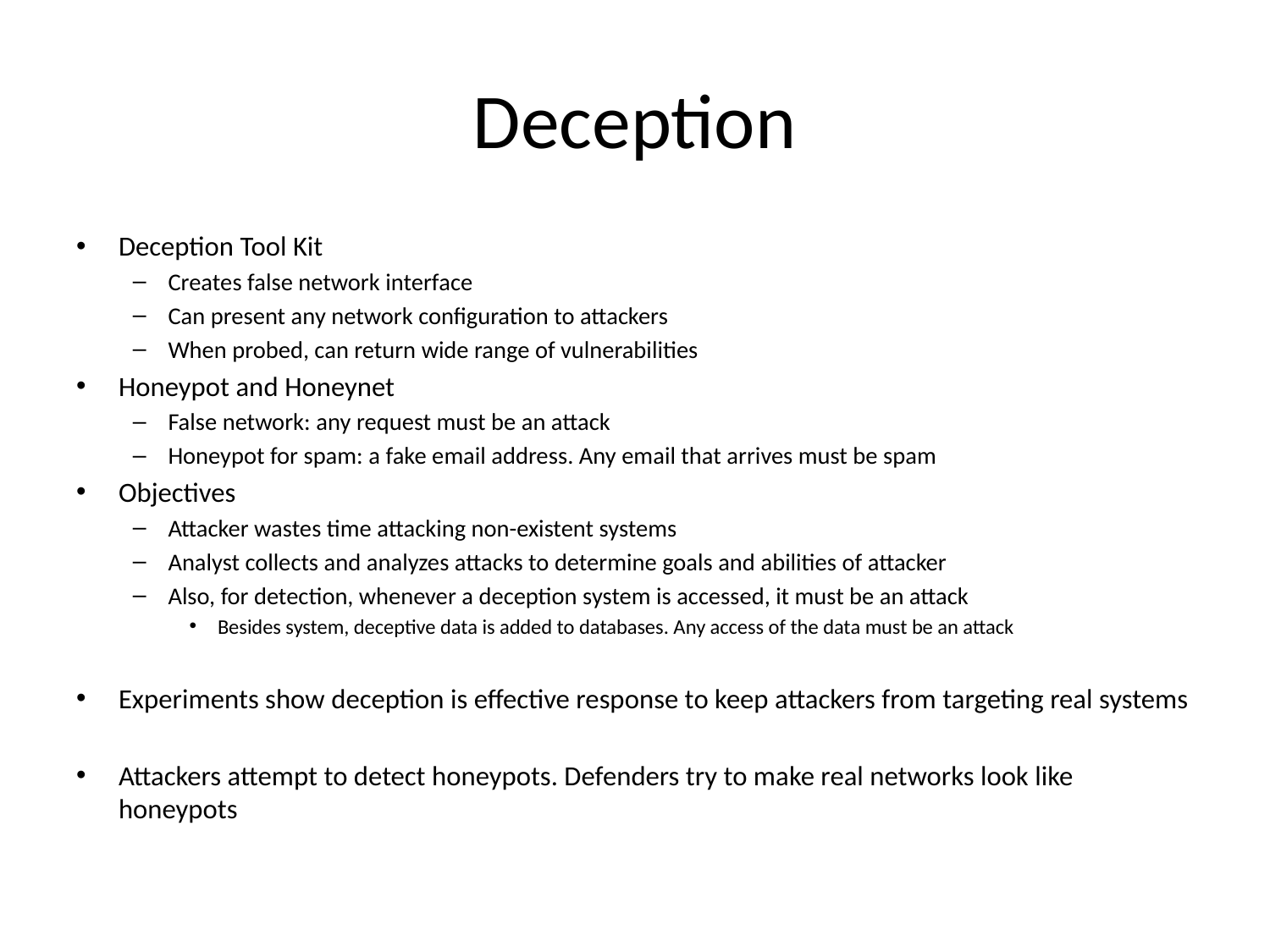

# Deception
Deception Tool Kit
Creates false network interface
Can present any network configuration to attackers
When probed, can return wide range of vulnerabilities
Honeypot and Honeynet
False network: any request must be an attack
Honeypot for spam: a fake email address. Any email that arrives must be spam
Objectives
Attacker wastes time attacking non-existent systems
Analyst collects and analyzes attacks to determine goals and abilities of attacker
Also, for detection, whenever a deception system is accessed, it must be an attack
Besides system, deceptive data is added to databases. Any access of the data must be an attack

Experiments show deception is effective response to keep attackers from targeting real systems

Attackers attempt to detect honeypots. Defenders try to make real networks look like honeypots